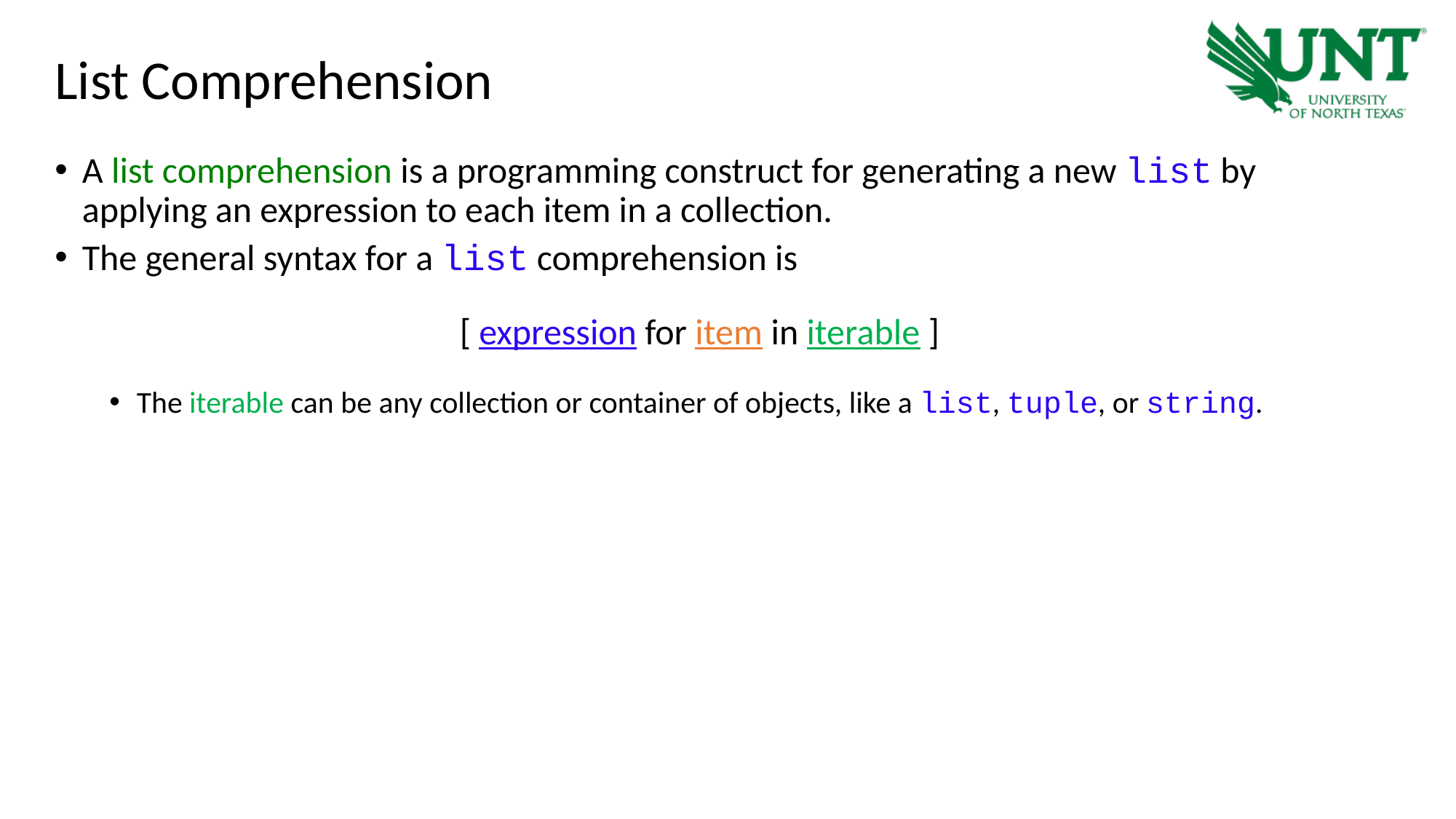

# List Comprehension
A list comprehension is a programming construct for generating a new list by applying an expression to each item in a collection.
The general syntax for a list comprehension is

[ expression for item in iterable ]

The iterable can be any collection or container of objects, like a list, tuple, or string.